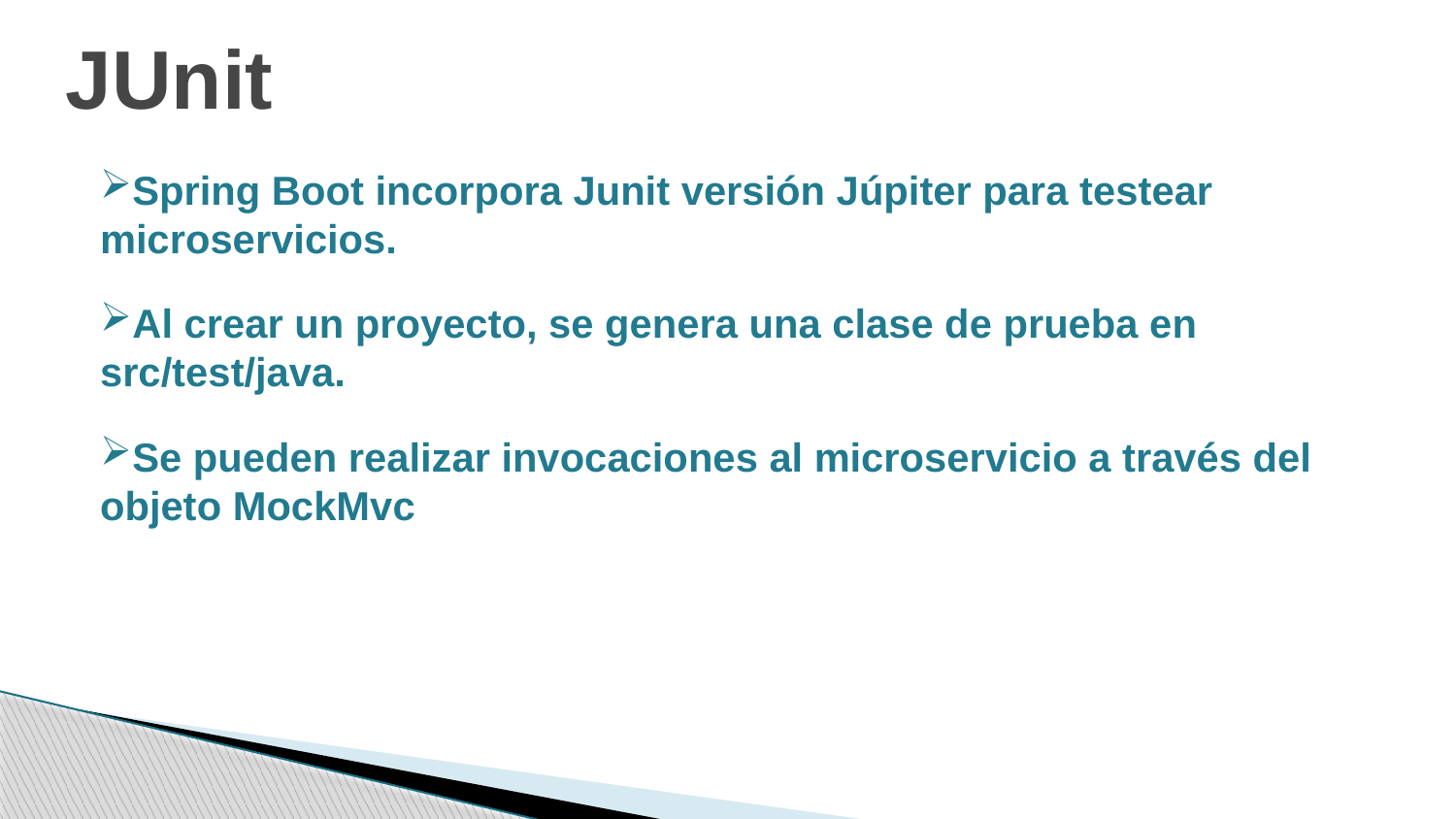

JUnit
Spring Boot incorpora Junit versión Júpiter para testear microservicios.
Al crear un proyecto, se genera una clase de prueba en src/test/java.
Se pueden realizar invocaciones al microservicio a través del objeto MockMvc